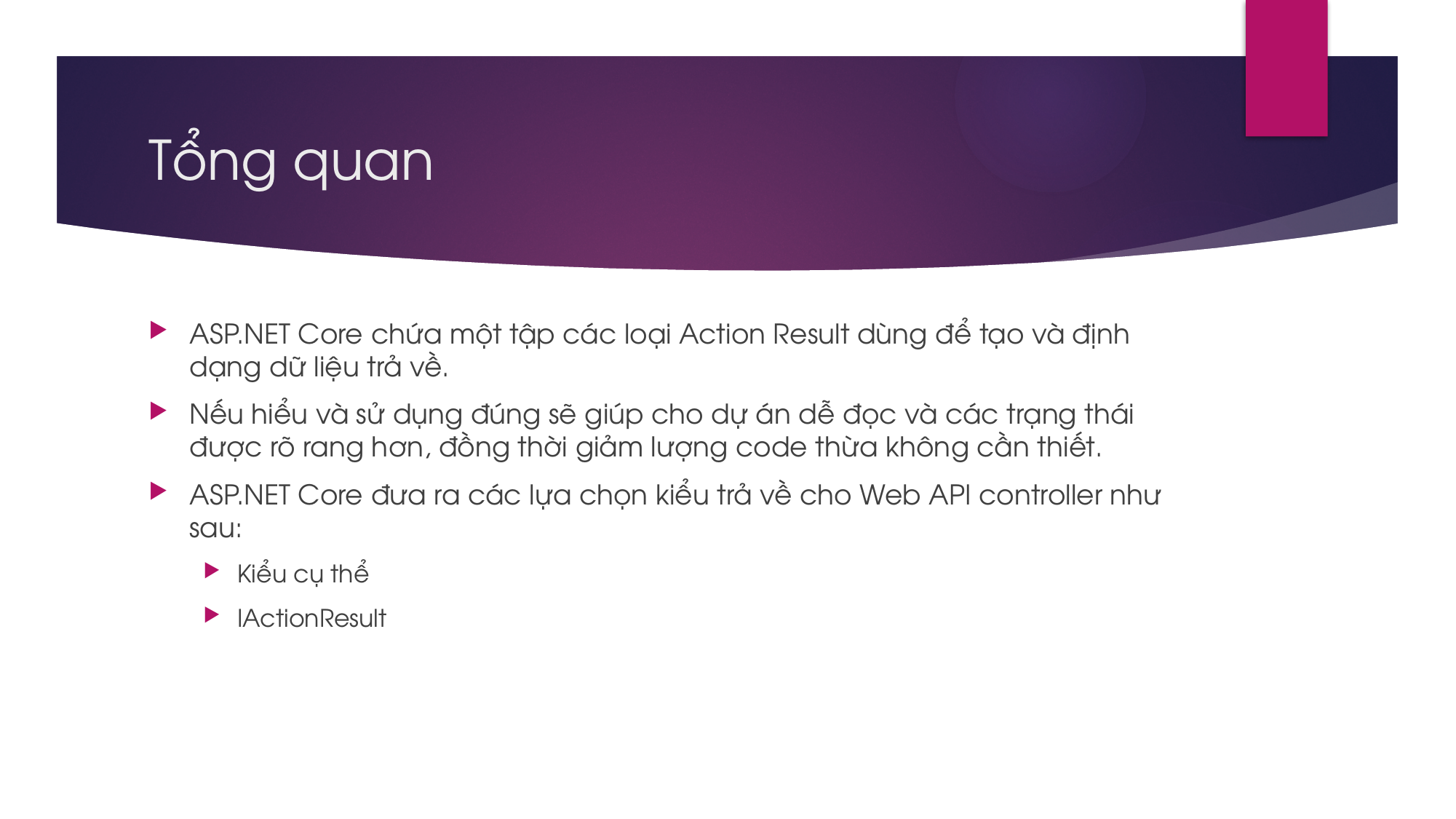

# Tổng quan
ASP.NET Core chứa một tập các loại Action Result dùng để tạo và định dạng dữ liệu trả về.
Nếu hiểu và sử dụng đúng sẽ giúp cho dự án dễ đọc và các trạng thái được rõ rang hơn, đồng thời giảm lượng code thừa không cần thiết.
ASP.NET Core đưa ra các lựa chọn kiểu trả về cho Web API controller như sau:
Kiểu cụ thể
IActionResult